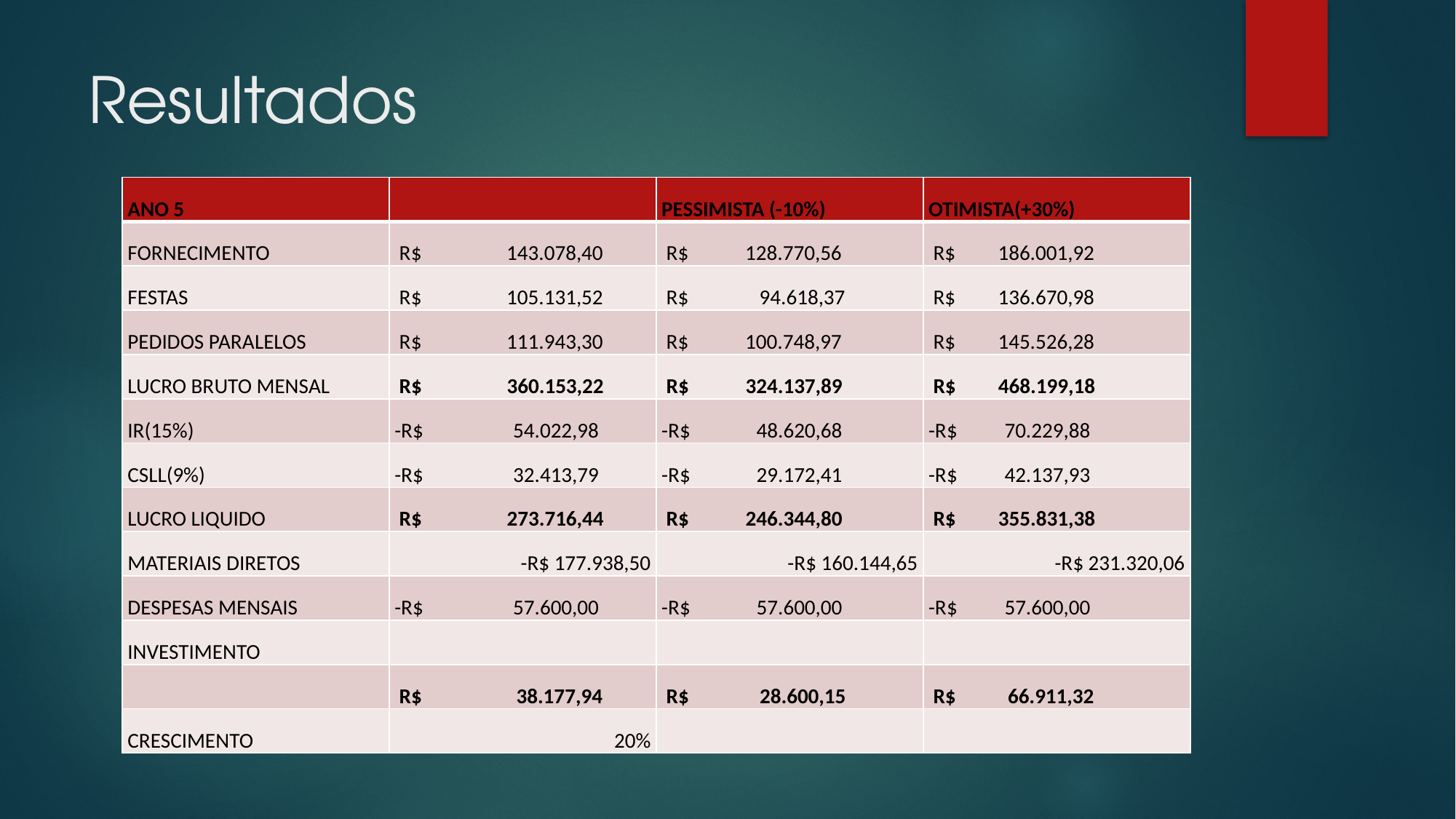

# Resultados
| ANO 5 |  | PESSIMISTA (-10%) | OTIMISTA(+30%) |
| --- | --- | --- | --- |
| FORNECIMENTO | R$ 143.078,40 | R$ 128.770,56 | R$ 186.001,92 |
| FESTAS | R$ 105.131,52 | R$ 94.618,37 | R$ 136.670,98 |
| PEDIDOS PARALELOS | R$ 111.943,30 | R$ 100.748,97 | R$ 145.526,28 |
| LUCRO BRUTO MENSAL | R$ 360.153,22 | R$ 324.137,89 | R$ 468.199,18 |
| IR(15%) | -R$ 54.022,98 | -R$ 48.620,68 | -R$ 70.229,88 |
| CSLL(9%) | -R$ 32.413,79 | -R$ 29.172,41 | -R$ 42.137,93 |
| LUCRO LIQUIDO | R$ 273.716,44 | R$ 246.344,80 | R$ 355.831,38 |
| MATERIAIS DIRETOS | -R$ 177.938,50 | -R$ 160.144,65 | -R$ 231.320,06 |
| DESPESAS MENSAIS | -R$ 57.600,00 | -R$ 57.600,00 | -R$ 57.600,00 |
| INVESTIMENTO |  |  |  |
|  | R$ 38.177,94 | R$ 28.600,15 | R$ 66.911,32 |
| CRESCIMENTO | 20% |  |  |